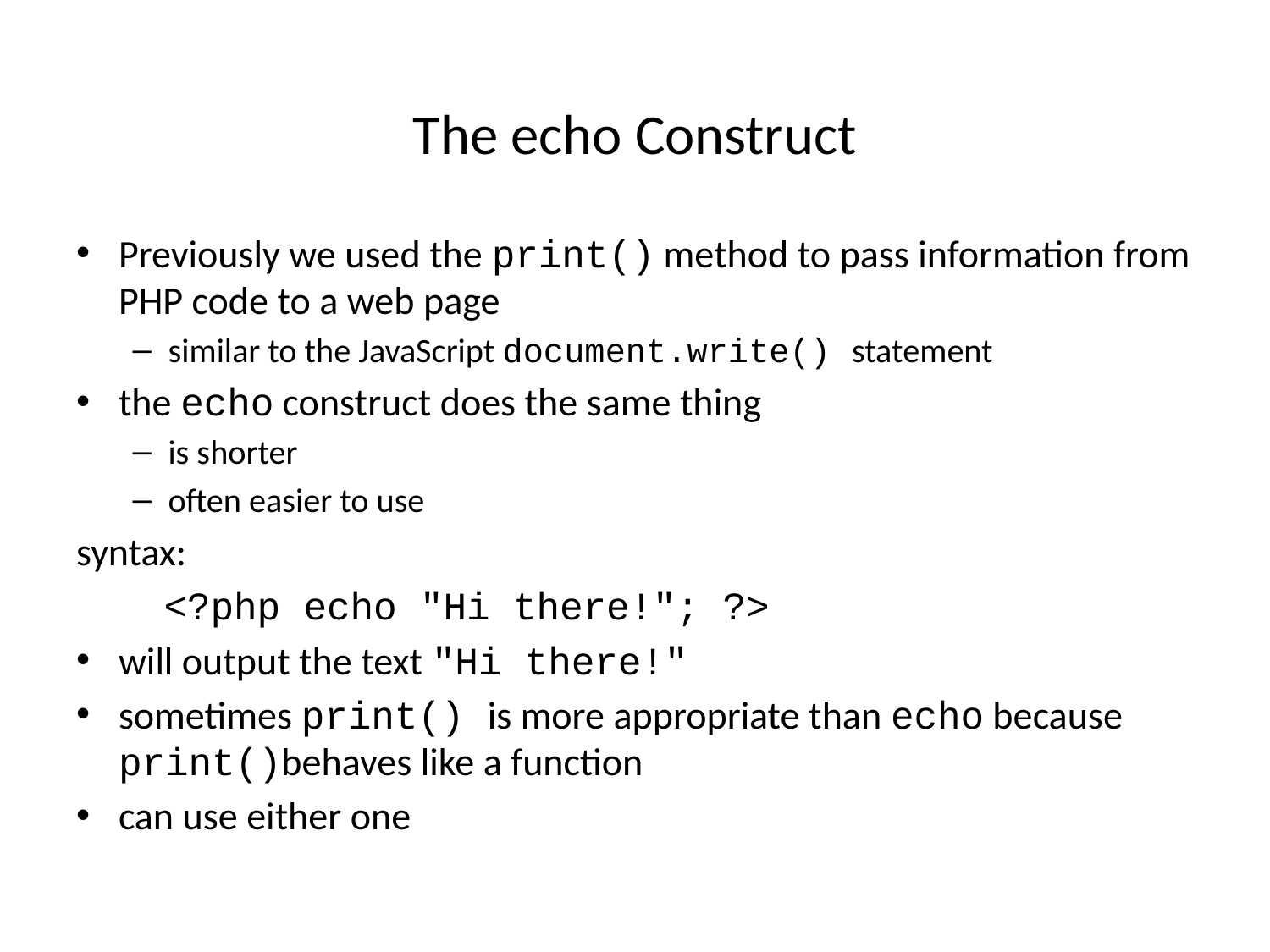

# The echo Construct
Previously we used the print() method to pass information from PHP code to a web page
similar to the JavaScript document.write() statement
the echo construct does the same thing
is shorter
often easier to use
syntax:
		<?php echo "Hi there!"; ?>
will output the text "Hi there!"
sometimes print() is more appropriate than echo because print()behaves like a function
can use either one